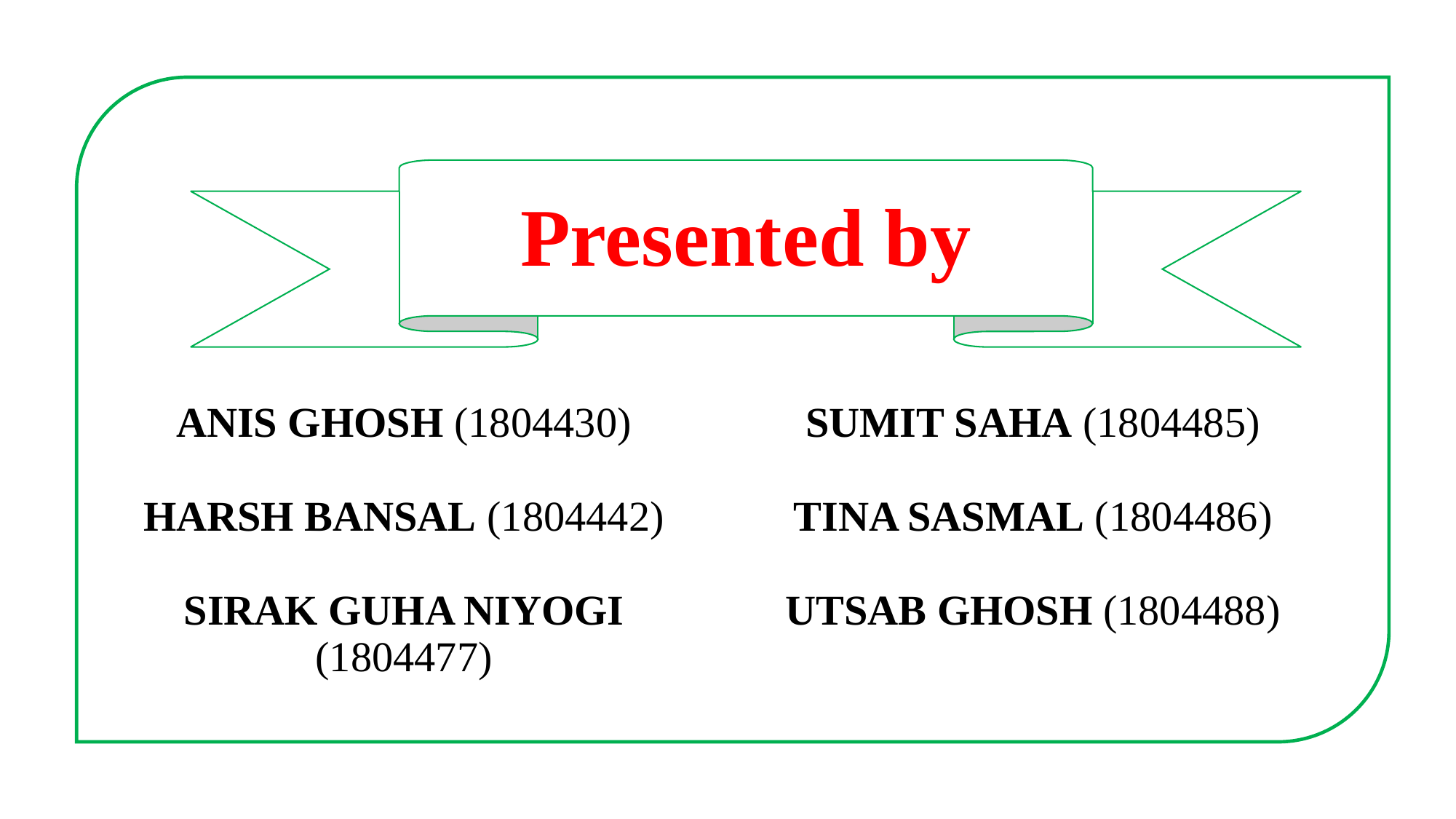

Presented by
| ANIS GHOSH (1804430) HARSH BANSAL (1804442) SIRAK GUHA NIYOGI (1804477) | SUMIT SAHA (1804485) TINA SASMAL (1804486) UTSAB GHOSH (1804488) |
| --- | --- |